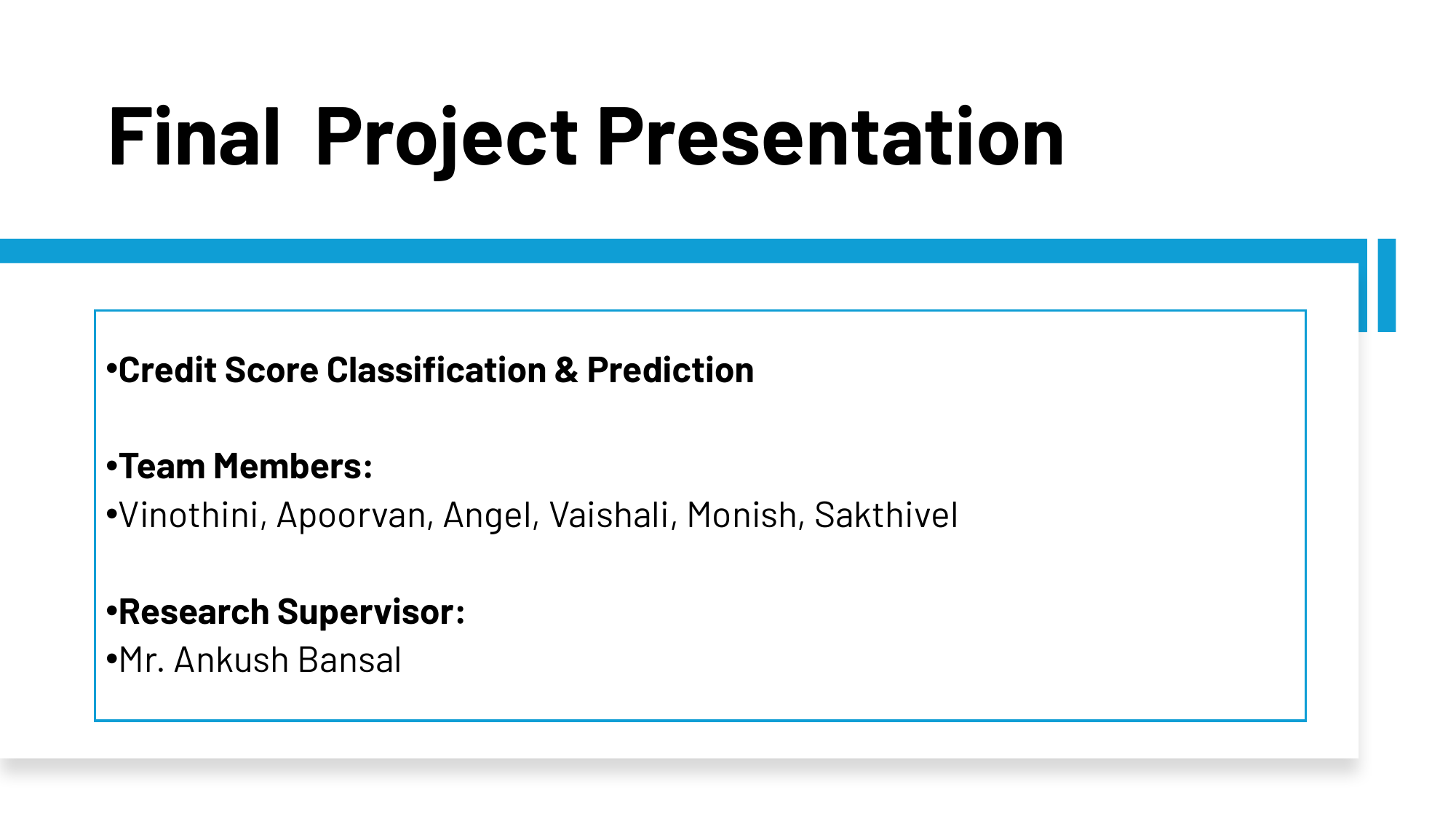

Final  Project Presentation

Credit Score Classification & Prediction

Team Members:
Vinothini, Apoorvan, Angel, Vaishali, Monish, Sakthivel

Research Supervisor:
Mr. Ankush Bansal